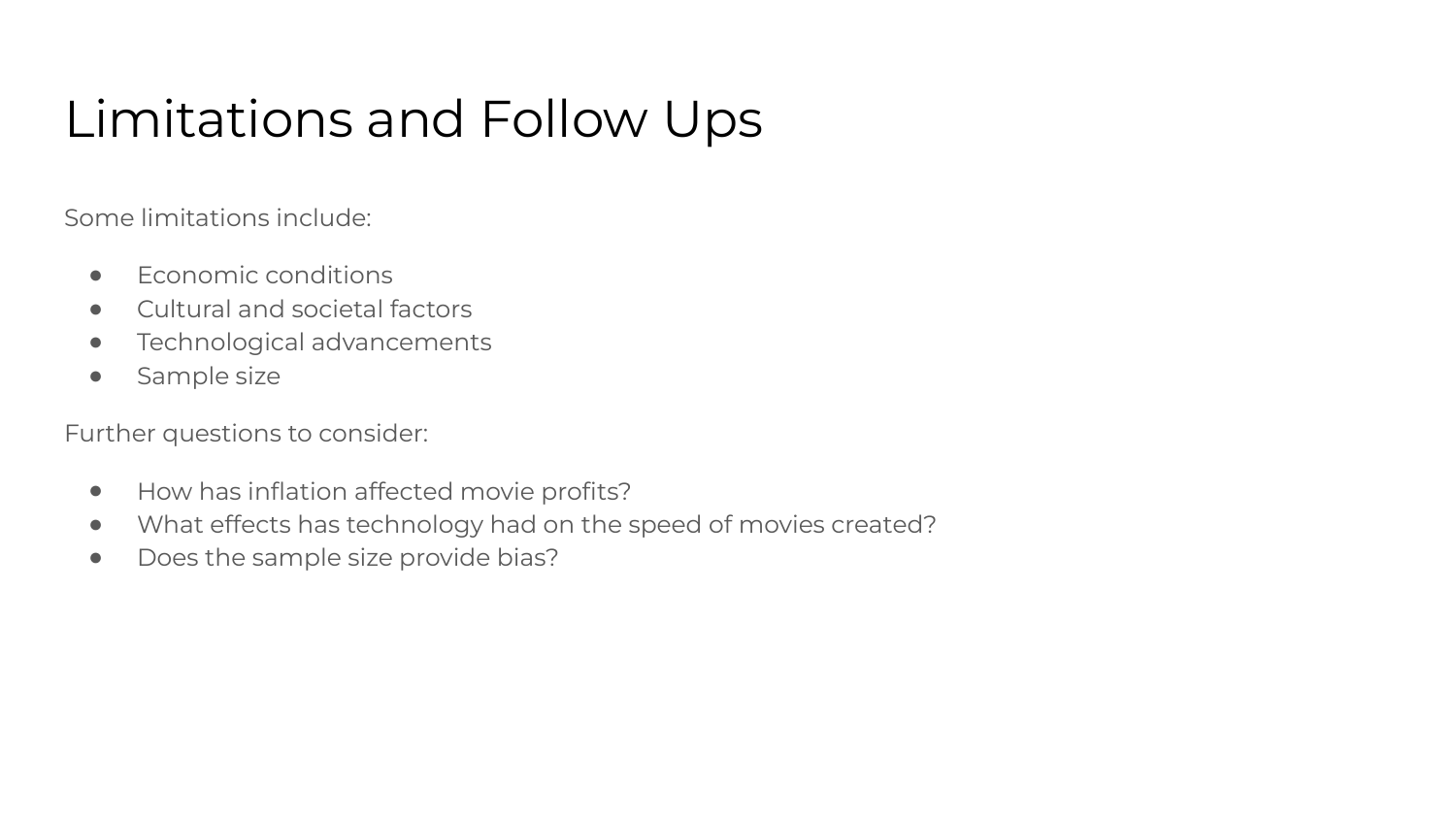

# Limitations and Follow Ups
Some limitations include:
Economic conditions
Cultural and societal factors
Technological advancements
Sample size
Further questions to consider:
How has inflation affected movie profits?
What effects has technology had on the speed of movies created?
Does the sample size provide bias?